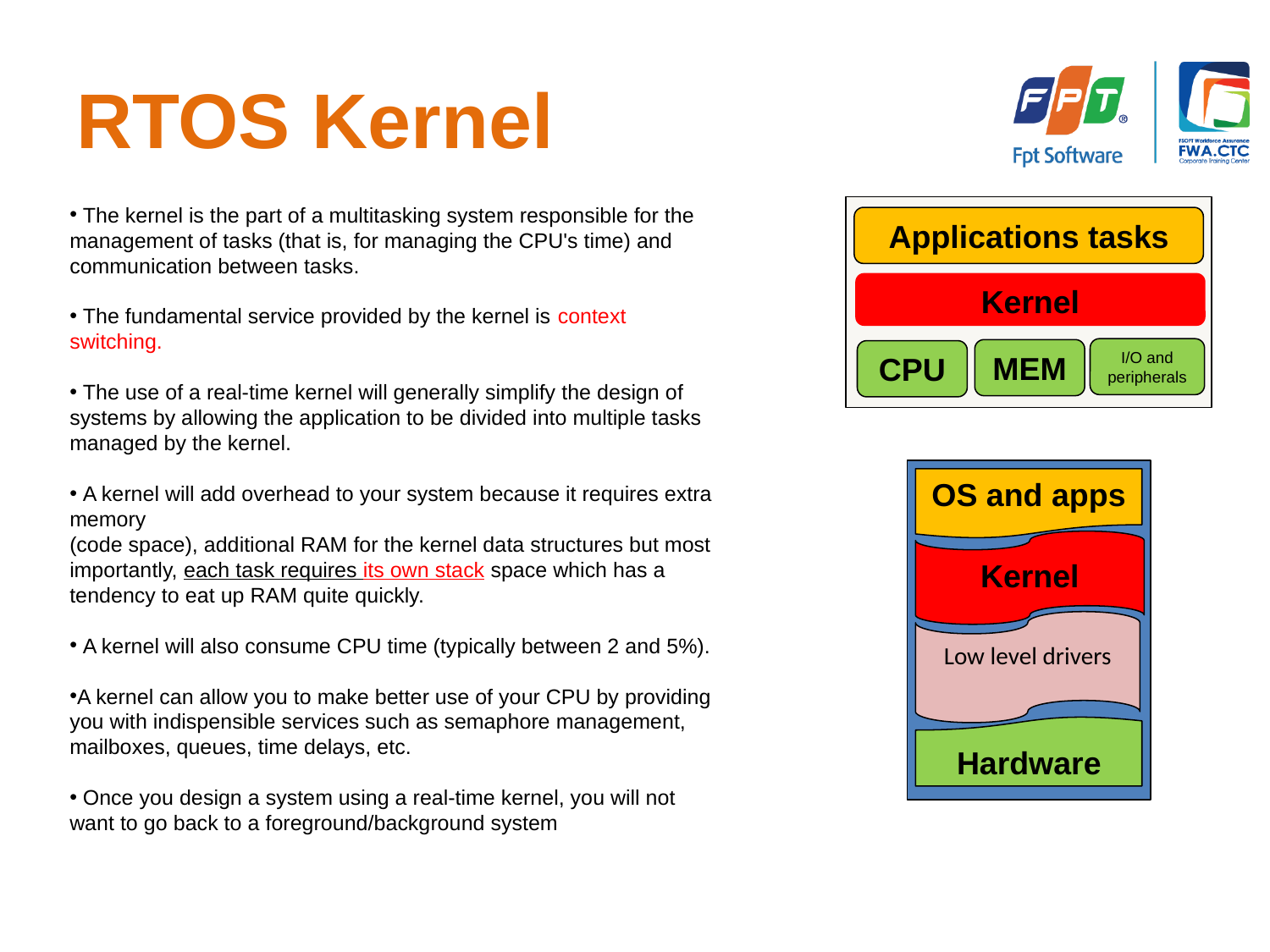

# RTOS Kernel
 The kernel is the part of a multitasking system responsible for the management of tasks (that is, for managing the CPU's time) and communication between tasks.

 The fundamental service provided by the kernel is context switching.
 The use of a real-time kernel will generally simplify the design of systems by allowing the application to be divided into multiple tasks managed by the kernel.

 A kernel will add overhead to your system because it requires extra memory
(code space), additional RAM for the kernel data structures but most importantly, each task requires its own stack space which has a tendency to eat up RAM quite quickly.

 A kernel will also consume CPU time (typically between 2 and 5%).

A kernel can allow you to make better use of your CPU by providing you with indispensible services such as semaphore management, mailboxes, queues, time delays, etc.

 Once you design a system using a real-time kernel, you will not want to go back to a foreground/background system

Applications tasks
Kernel
I/O and peripherals
MEM
CPU

OS and apps
Kernel
Low level drivers

Hardware